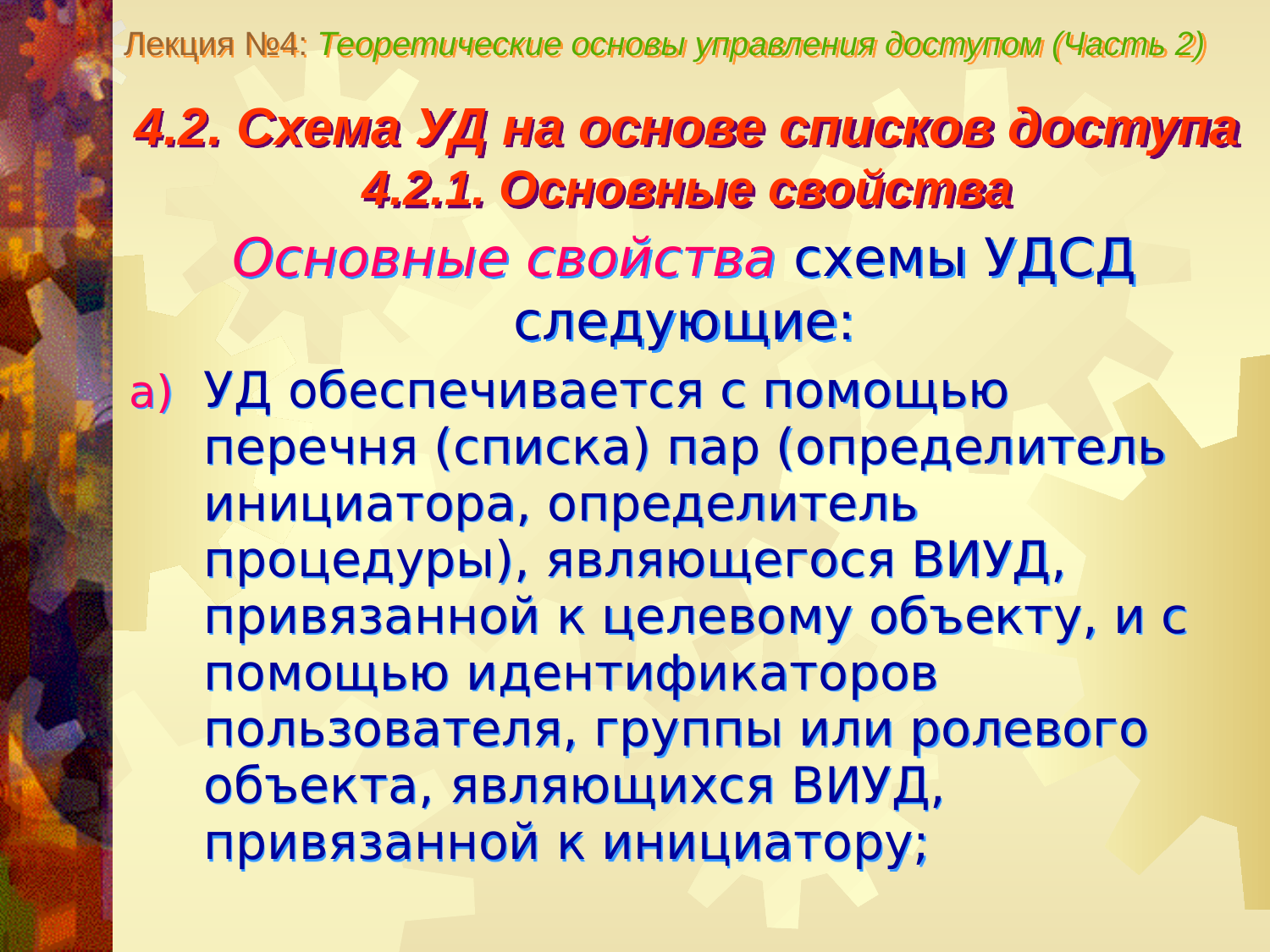

Лекция №4: Теоретические основы управления доступом (Часть 2)
4.2. Схема УД на основе списков доступа
4.2.1. Основные свойства
Основные свойства схемы УДСД следующие:
УД обеспечивается с помощью перечня (списка) пар (определитель инициатора, определитель процедуры), являющегося ВИУД, привязанной к целевому объекту, и с помощью идентификаторов пользователя, группы или ролевого объекта, являющихся ВИУД, привязанной к инициатору;